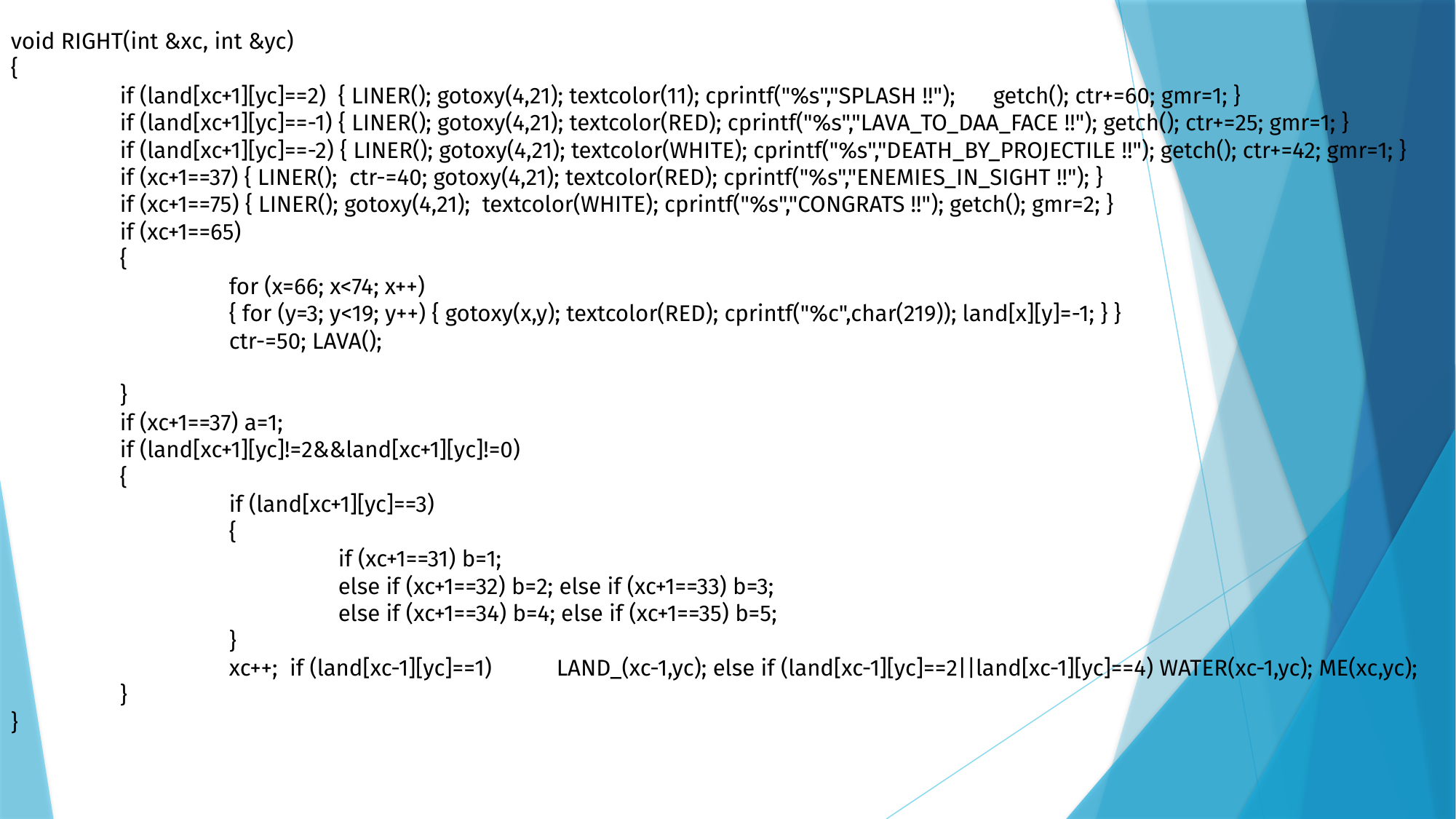

void RIGHT(int &xc, int &yc)
{
	if (land[xc+1][yc]==2)  { LINER(); gotoxy(4,21); textcolor(11); cprintf("%s","SPLASH !!"); 	getch(); ctr+=60; gmr=1; }
	if (land[xc+1][yc]==-1) { LINER(); gotoxy(4,21); textcolor(RED); cprintf("%s","LAVA_TO_DAA_FACE !!"); getch(); ctr+=25; gmr=1; }
	if (land[xc+1][yc]==-2) { LINER(); gotoxy(4,21); textcolor(WHITE); cprintf("%s","DEATH_BY_PROJECTILE !!"); getch(); ctr+=42; gmr=1; }
	if (xc+1==37) { LINER();  ctr-=40; gotoxy(4,21); textcolor(RED); cprintf("%s","ENEMIES_IN_SIGHT !!"); }
	if (xc+1==75) { LINER(); gotoxy(4,21);  textcolor(WHITE); cprintf("%s","CONGRATS !!"); getch(); gmr=2; }
	if (xc+1==65)
	{
		for (x=66; x<74; x++)
		{ for (y=3; y<19; y++) { gotoxy(x,y); textcolor(RED); cprintf("%c",char(219)); land[x][y]=-1; } }
		ctr-=50; LAVA();

	}
	if (xc+1==37) a=1;
	if (land[xc+1][yc]!=2&&land[xc+1][yc]!=0)
	{
		if (land[xc+1][yc]==3)
		{
			if (xc+1==31) b=1;
			else if (xc+1==32) b=2; else if (xc+1==33) b=3;
			else if (xc+1==34) b=4; else if (xc+1==35) b=5;
		}
		xc++;  if (land[xc-1][yc]==1)	LAND_(xc-1,yc); else if (land[xc-1][yc]==2||land[xc-1][yc]==4) WATER(xc-1,yc); ME(xc,yc);
	}
}